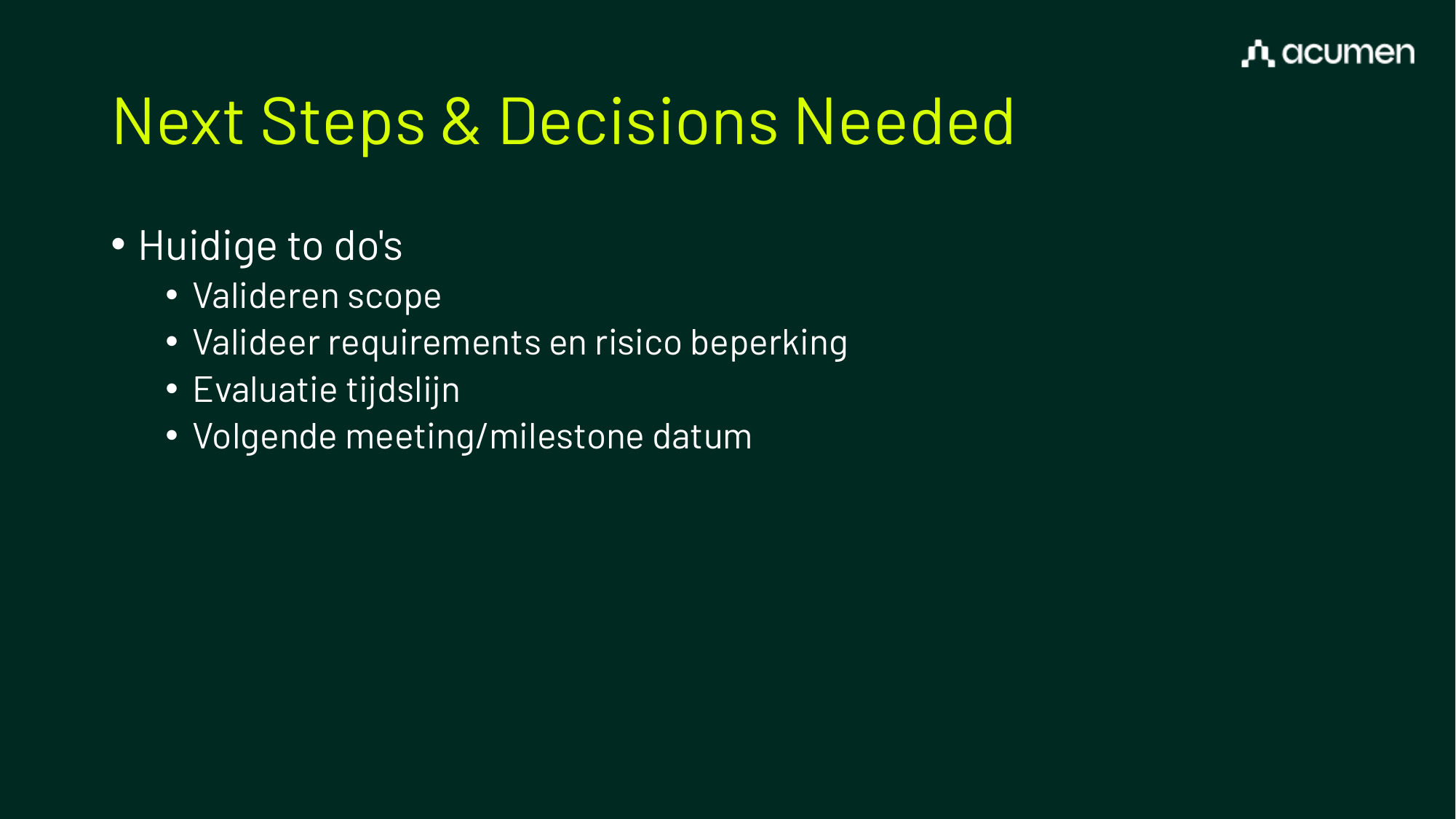

# Next Steps & Decisions Needed
Huidige to do's
Valideren scope
Valideer requirements en risico beperking
Evaluatie tijdslijn
Volgende meeting/milestone datum